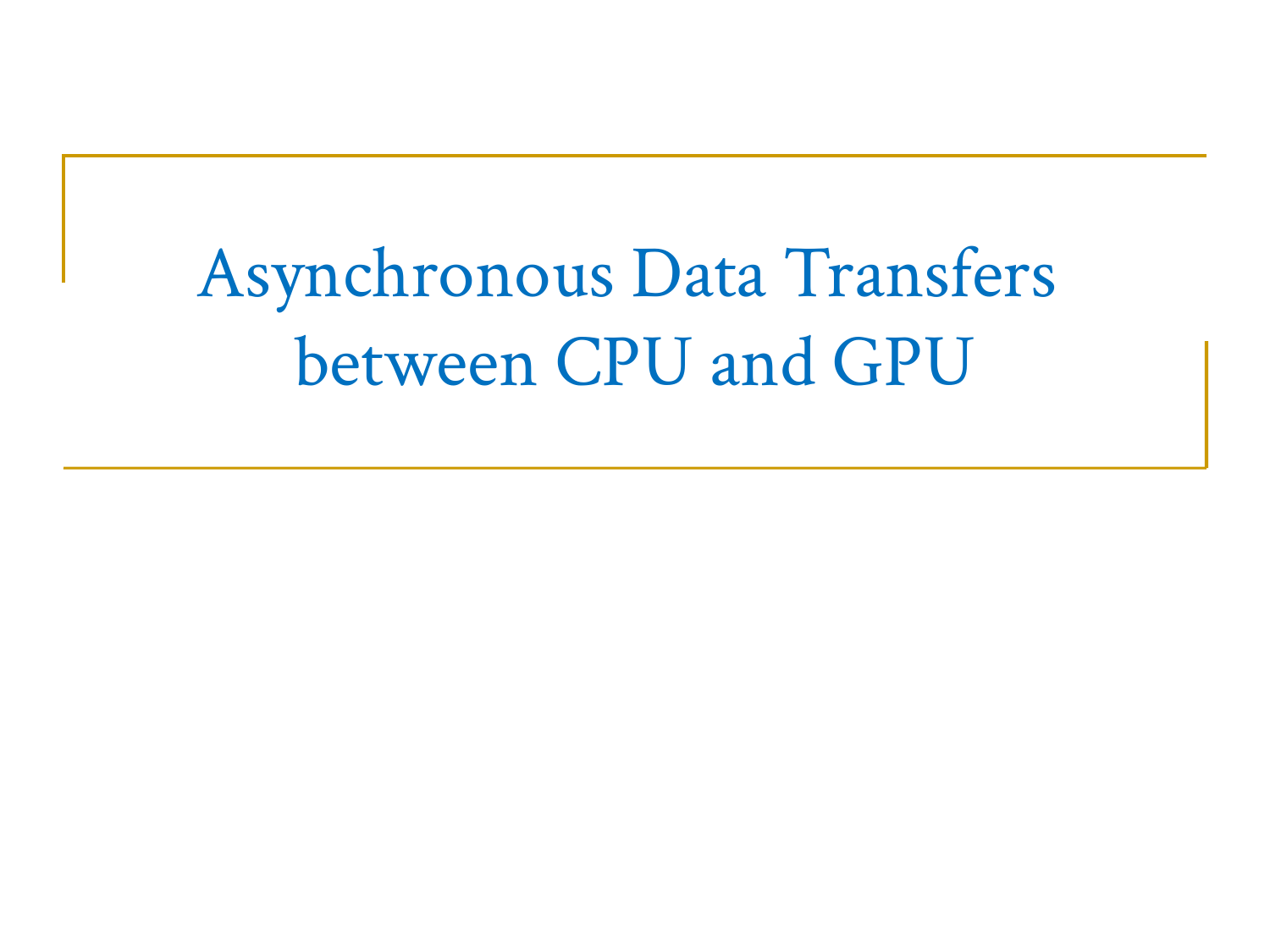

# Asynchronous Data Transfers between CPU and GPU